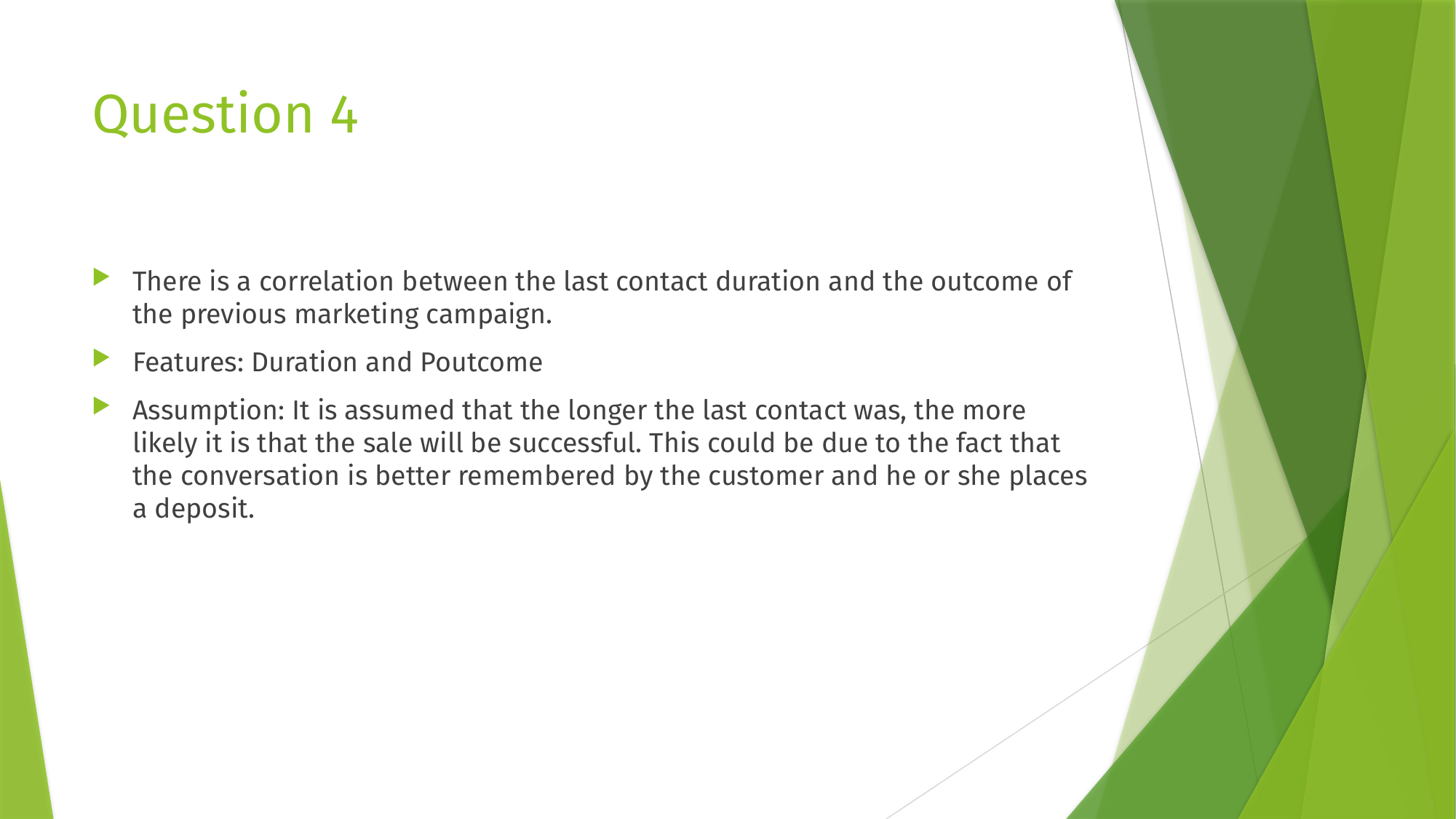

# Question 4
There is a correlation between the last contact duration and the outcome of the previous marketing campaign.
Features: Duration and Poutcome
Assumption: It is assumed that the longer the last contact was, the more likely it is that the sale will be successful. This could be due to the fact that the conversation is better remembered by the customer and he or she places a deposit.